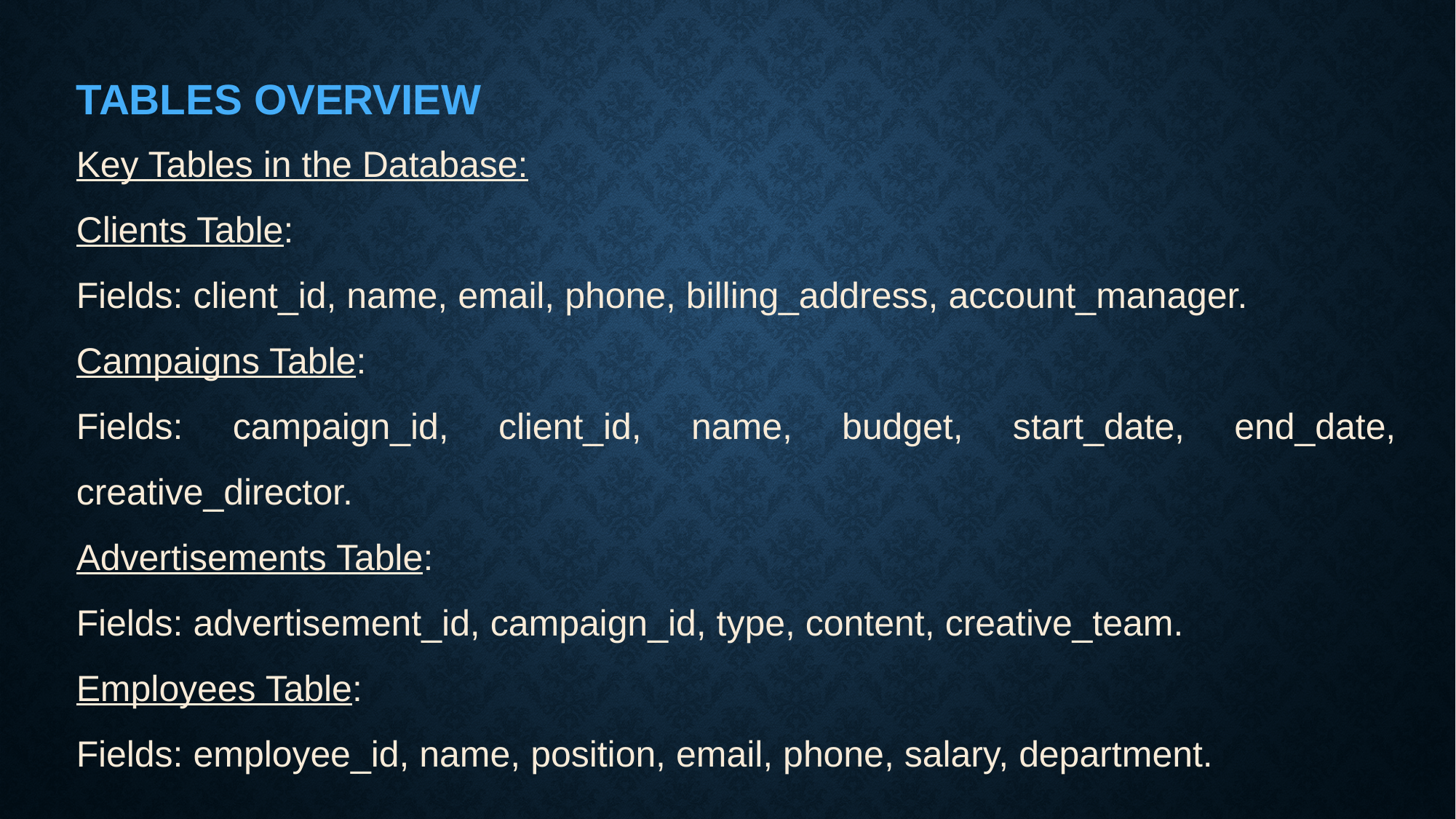

TABLES OVERVIEW
Key Tables in the Database:
Clients Table:
Fields: client_id, name, email, phone, billing_address, account_manager.
Campaigns Table:
Fields: campaign_id, client_id, name, budget, start_date, end_date, creative_director.
Advertisements Table:
Fields: advertisement_id, campaign_id, type, content, creative_team.
Employees Table:
Fields: employee_id, name, position, email, phone, salary, department.